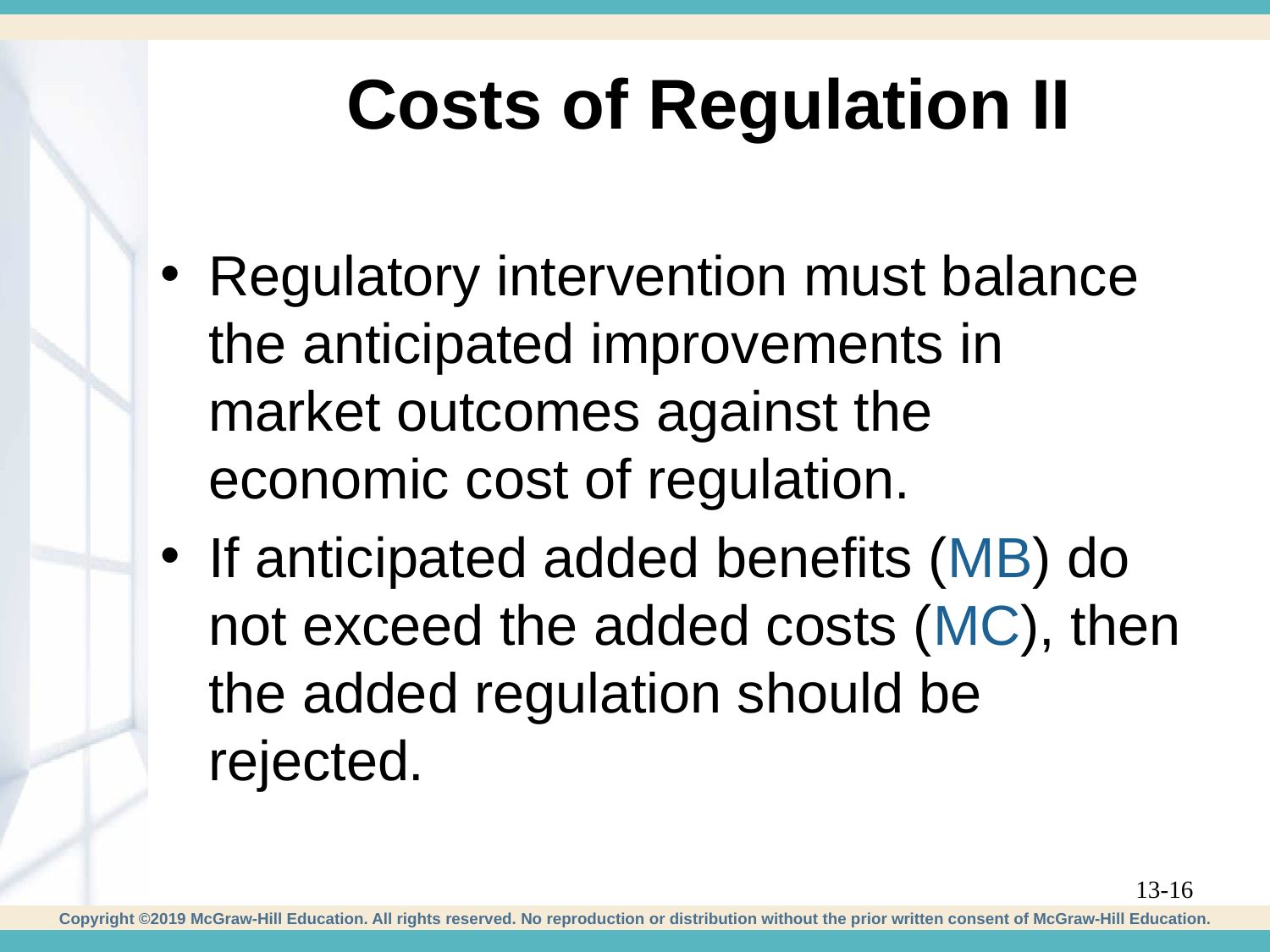

# Costs of Regulation II
Regulatory intervention must balance the anticipated improvements in market outcomes against the economic cost of regulation.
If anticipated added benefits (MB) do not exceed the added costs (MC), then the added regulation should be rejected.

13-16